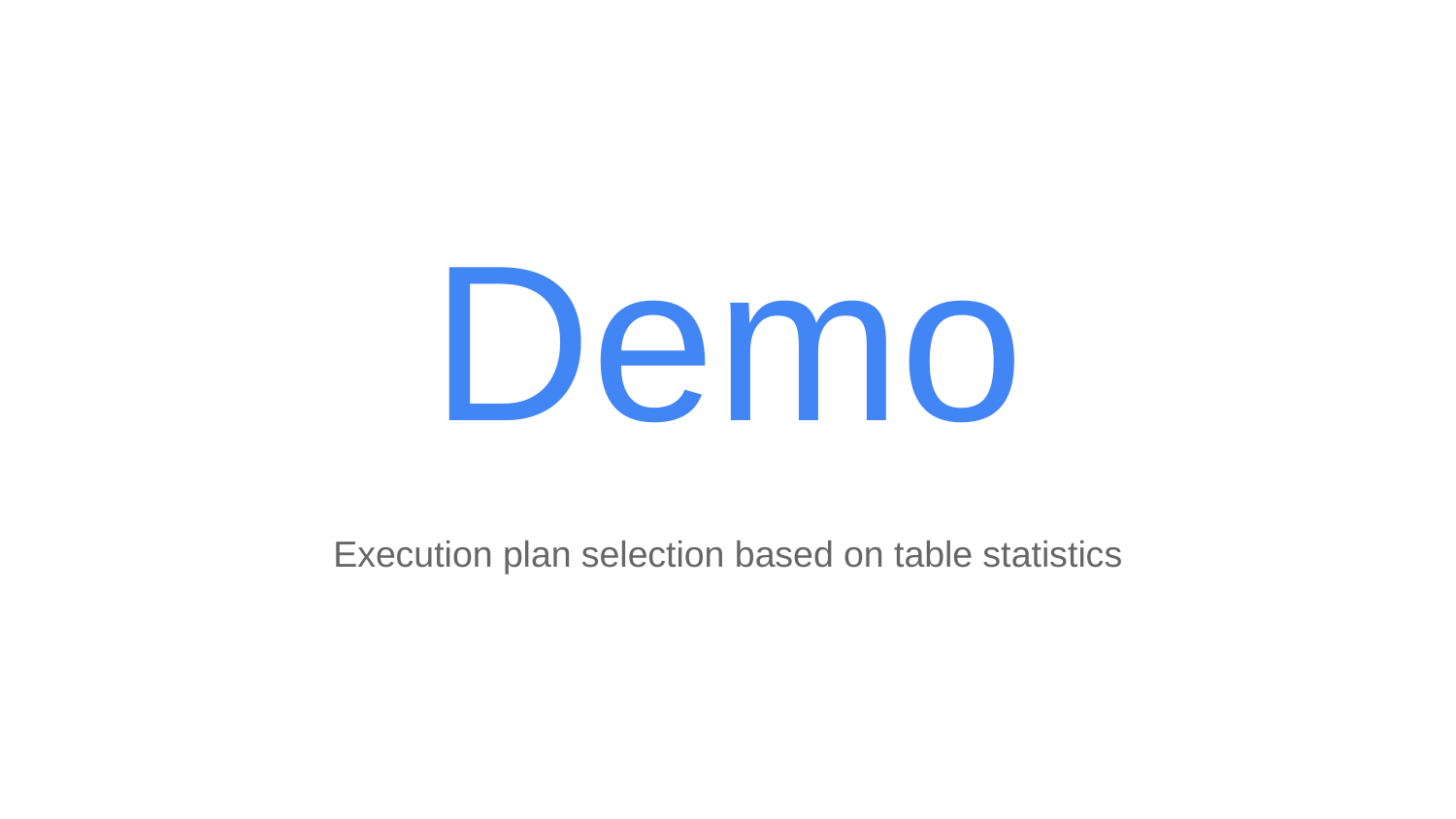

# Demo
Execution plan selection based on table statistics